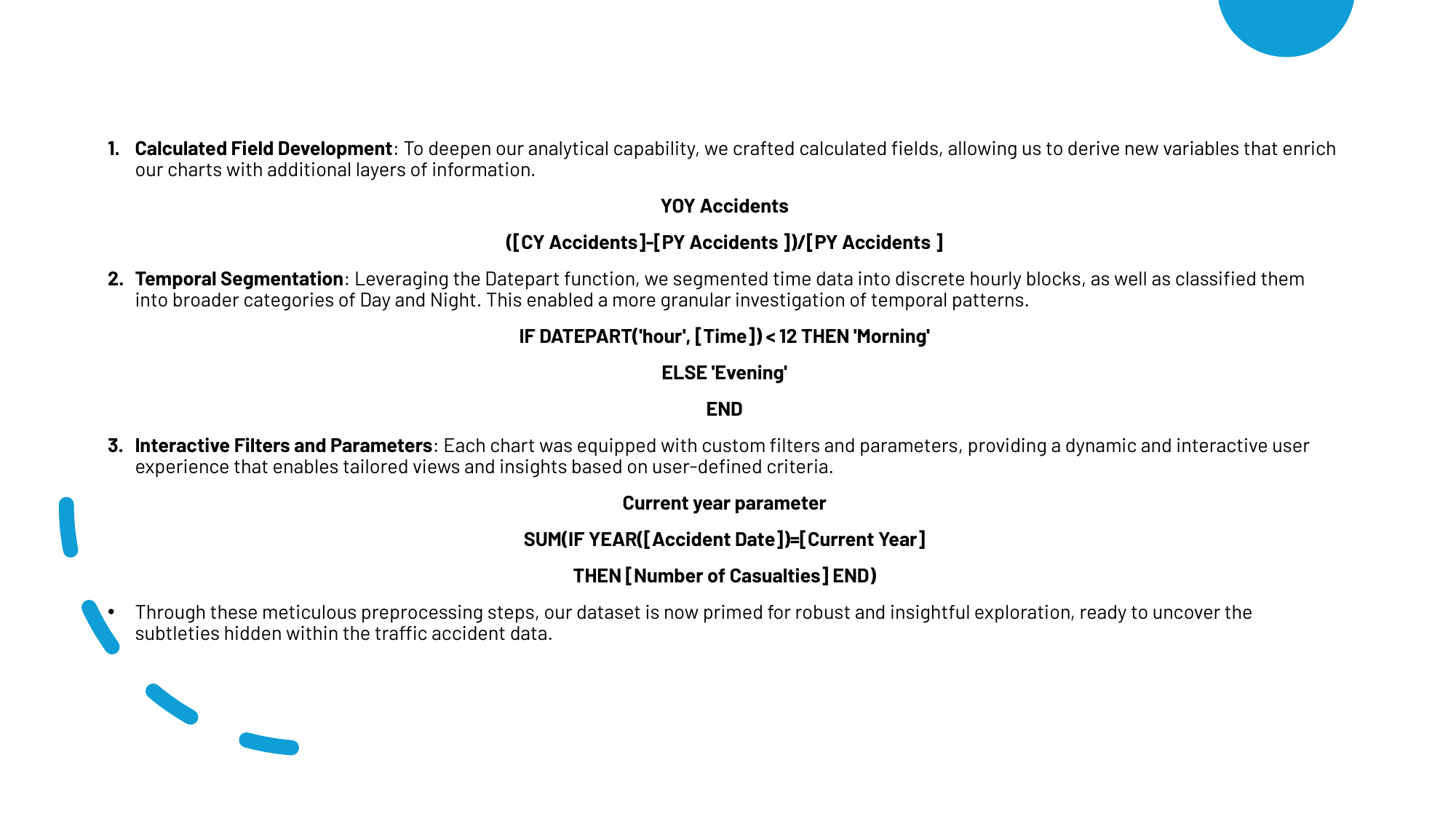

Calculated Field Development: To deepen our analytical capability, we crafted calculated fields, allowing us to derive new variables that enrich our charts with additional layers of information.
YOY Accidents
([CY Accidents]-[PY Accidents ])/[PY Accidents ]
Temporal Segmentation: Leveraging the Datepart function, we segmented time data into discrete hourly blocks, as well as classified them into broader categories of Day and Night. This enabled a more granular investigation of temporal patterns.
IF DATEPART('hour', [Time]) < 12 THEN 'Morning'
ELSE 'Evening'
END
Interactive Filters and Parameters: Each chart was equipped with custom filters and parameters, providing a dynamic and interactive user experience that enables tailored views and insights based on user-defined criteria.
Current year parameter
SUM(IF YEAR([Accident Date])=[Current Year]
THEN [Number of Casualties] END)
Through these meticulous preprocessing steps, our dataset is now primed for robust and insightful exploration, ready to uncover the subtleties hidden within the traffic accident data.